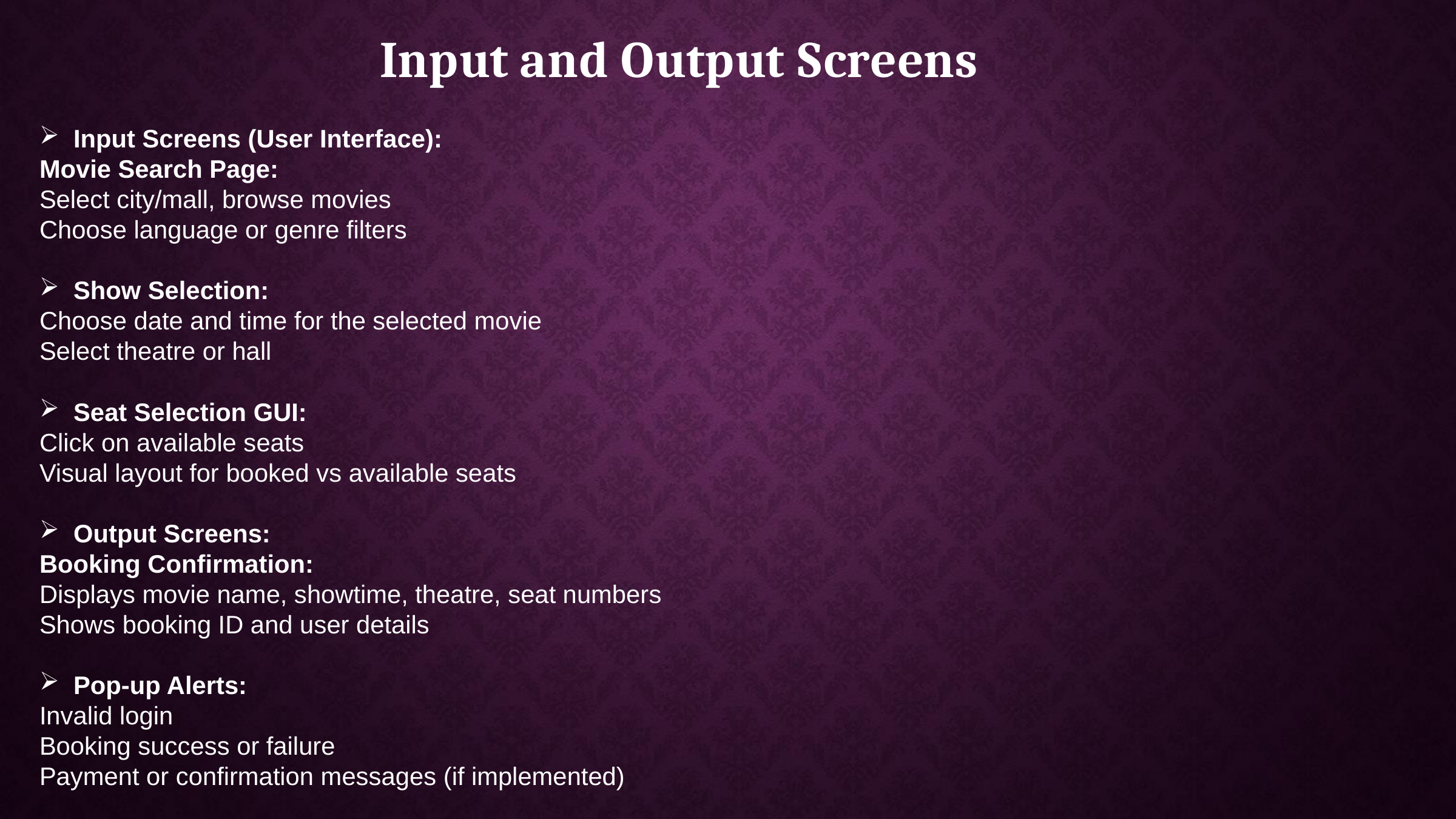

# Input and Output Screens
Input Screens (User Interface):
Movie Search Page:
Select city/mall, browse movies
Choose language or genre filters

Show Selection:
Choose date and time for the selected movie
Select theatre or hall

Seat Selection GUI:
Click on available seats
Visual layout for booked vs available seats

Output Screens:
Booking Confirmation:
Displays movie name, showtime, theatre, seat numbers
Shows booking ID and user details

Pop-up Alerts:
Invalid login
Booking success or failure
Payment or confirmation messages (if implemented)